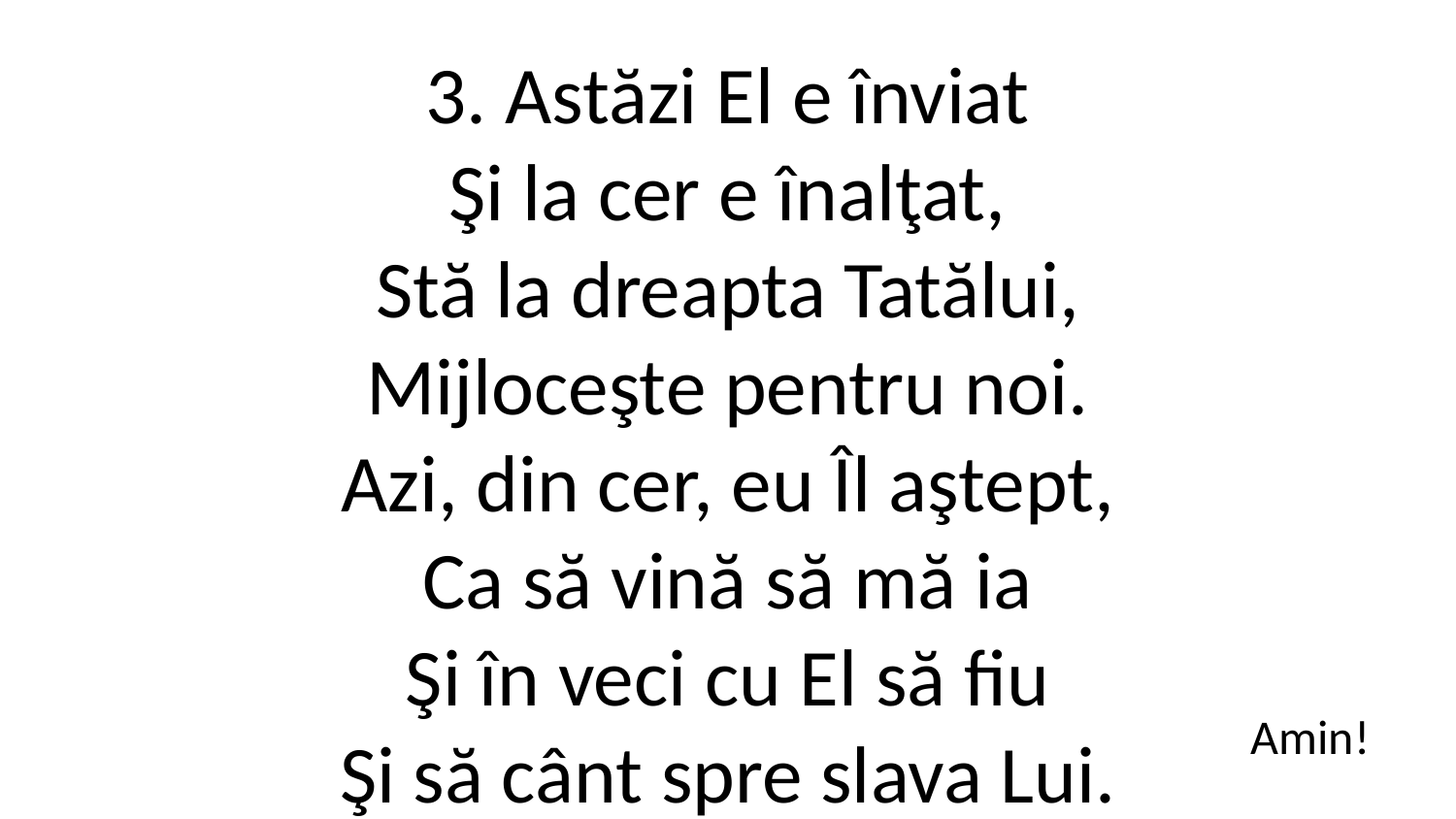

3. Astăzi El e înviat
Şi la cer e înalţat,
Stă la dreapta Tatălui,
Mijloceşte pentru noi.
Azi, din cer, eu Îl aştept,
Ca să vină să mă ia
Şi în veci cu El să fiu
Şi să cânt spre slava Lui.

Amin!